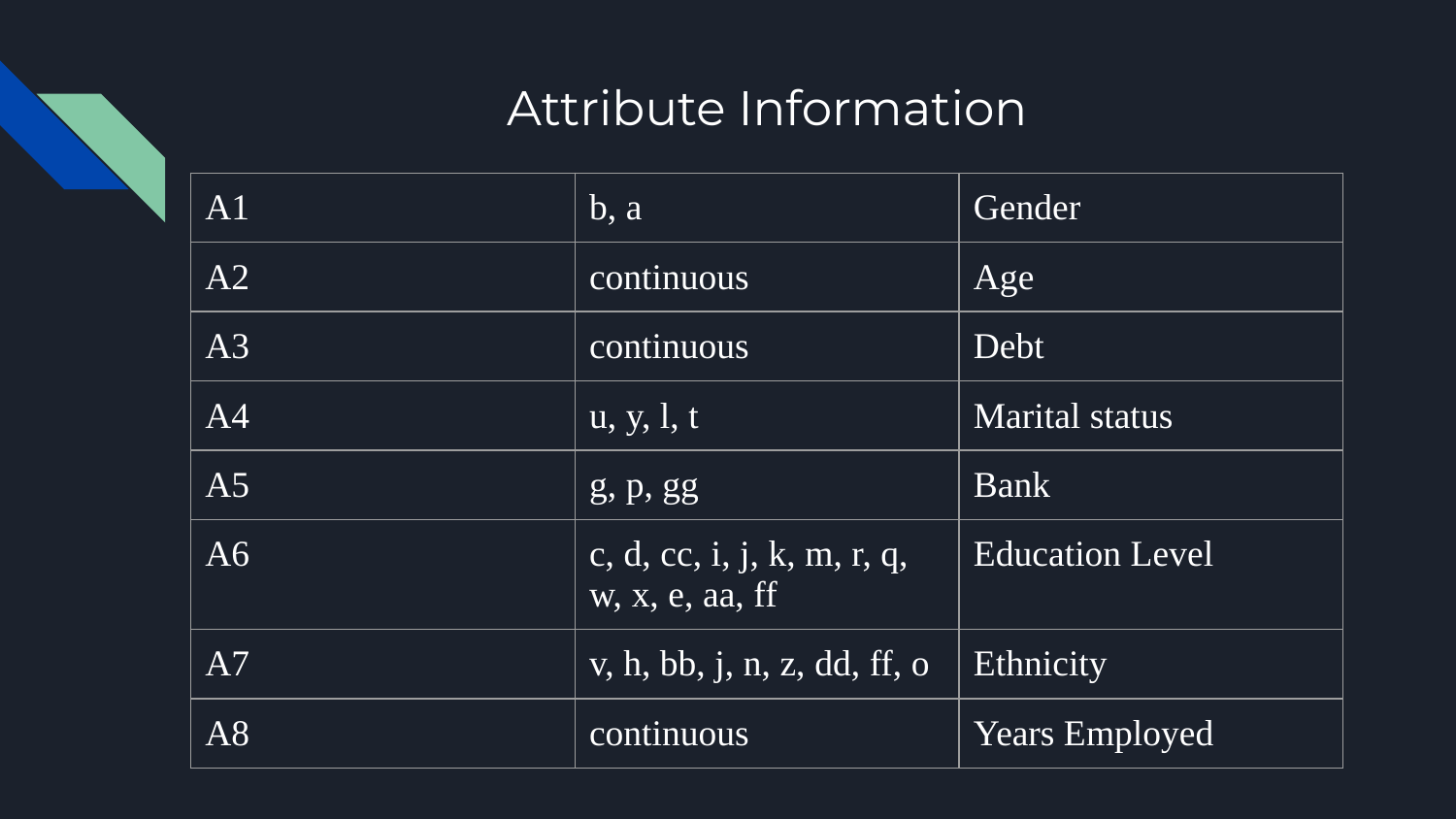

# Attribute Information
| A1 | b, a | Gender |
| --- | --- | --- |
| A2 | continuous | Age |
| A3 | continuous | Debt |
| A4 | u, y, l, t | Marital status |
| A5 | g, p, gg | Bank |
| A6 | c, d, cc, i, j, k, m, r, q, w, x, e, aa, ff | Education Level |
| A7 | v, h, bb, j, n, z, dd, ff, o | Ethnicity |
| A8 | continuous | Years Employed |